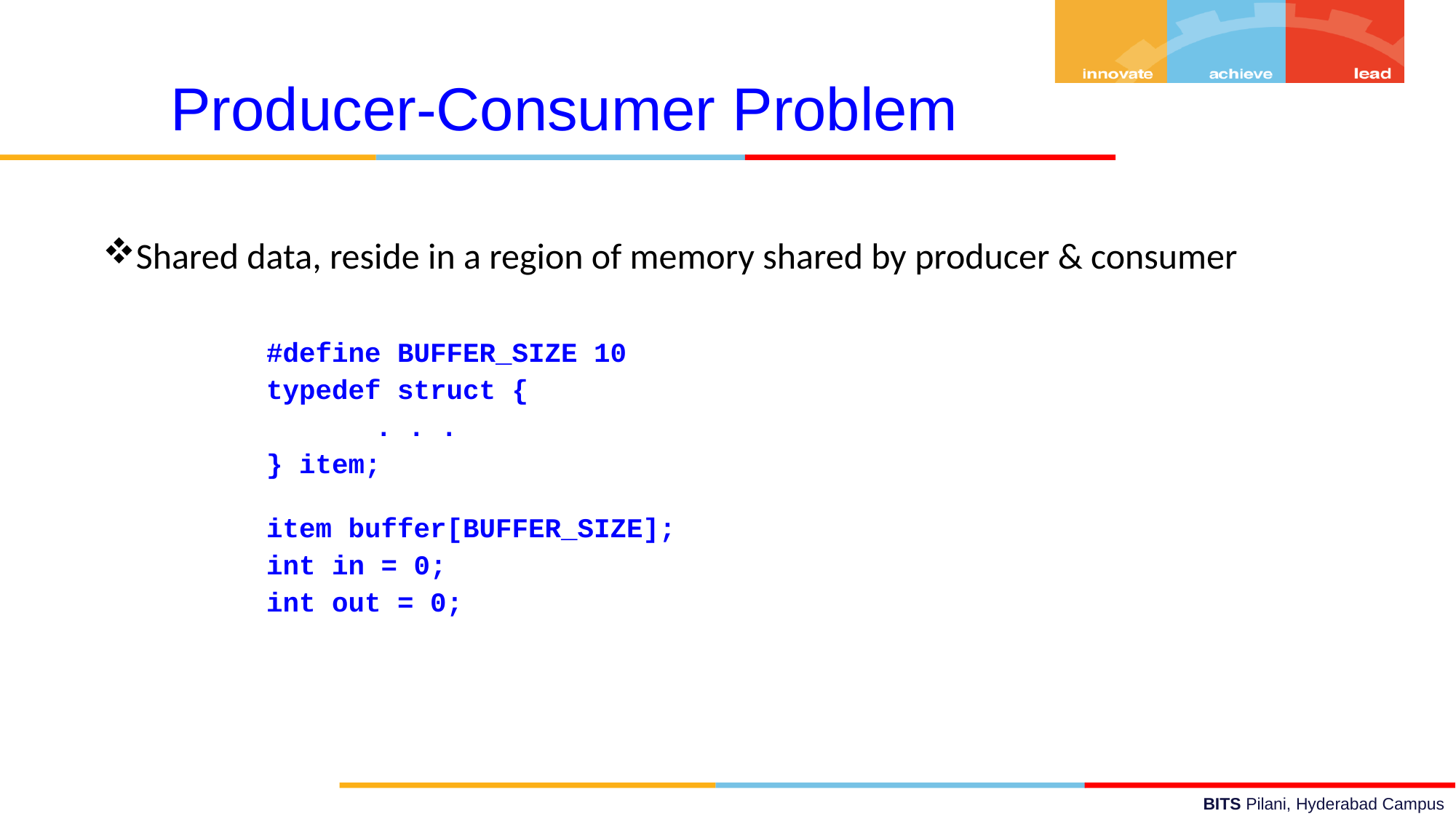

Producer-Consumer Problem

Shared data, reside in a region of memory shared by producer & consumer

#define BUFFER_SIZE 10
typedef struct {
	. . .
} item;

item buffer[BUFFER_SIZE];
int in = 0;
int out = 0;